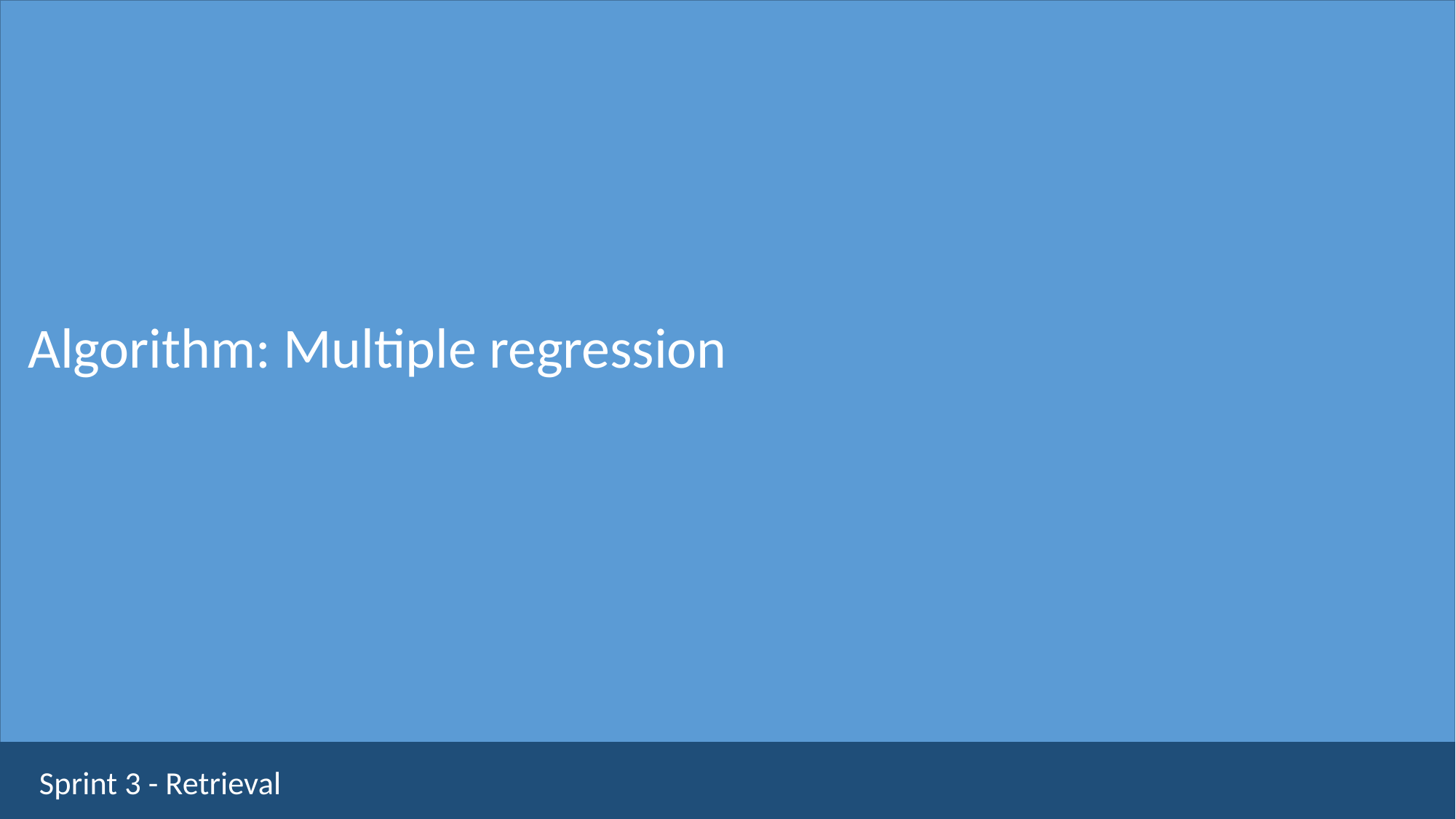

Algorithm: Multiple regression

Sprint 3 - Retrieval